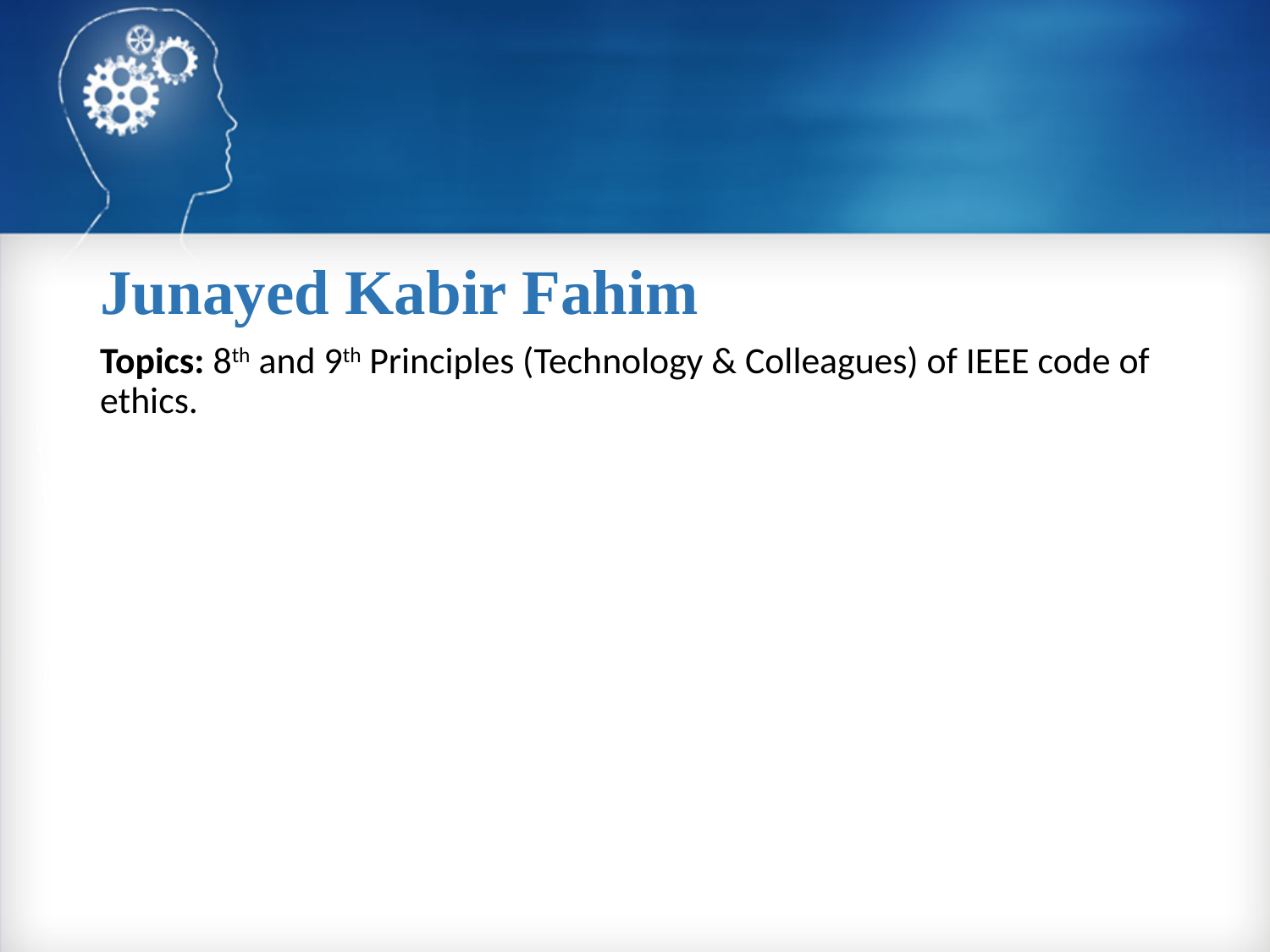

Junayed Kabir Fahim
Topics: 8th and 9th Principles (Technology & Colleagues) of IEEE code of ethics.